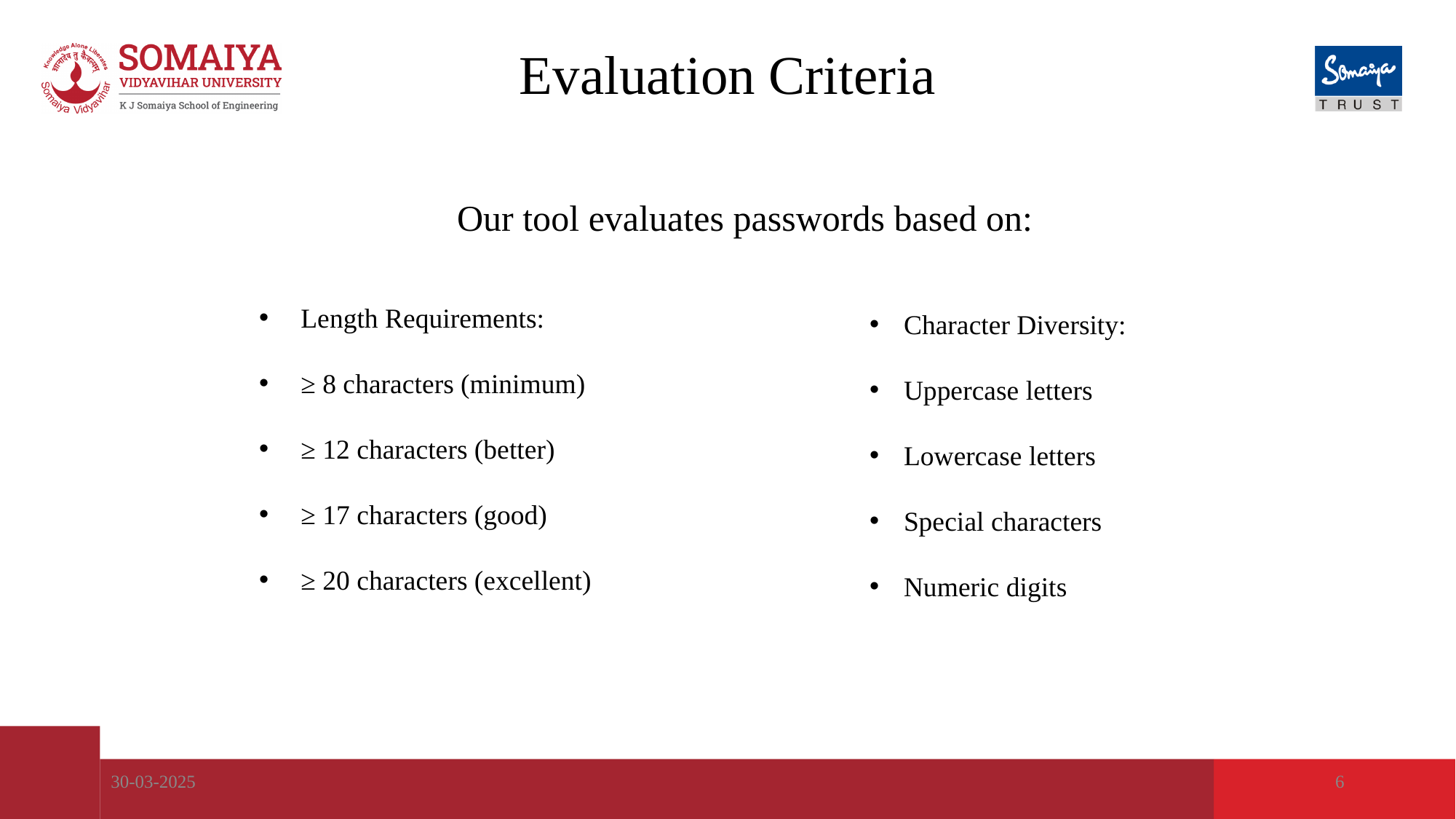

# Evaluation Criteria
Our tool evaluates passwords based on:
Character Diversity:
Uppercase letters
Lowercase letters
Special characters
Numeric digits
Length Requirements:

≥ 8 characters (minimum)

≥ 12 characters (better)

≥ 17 characters (good)

≥ 20 characters (excellent)
30-03-2025
6